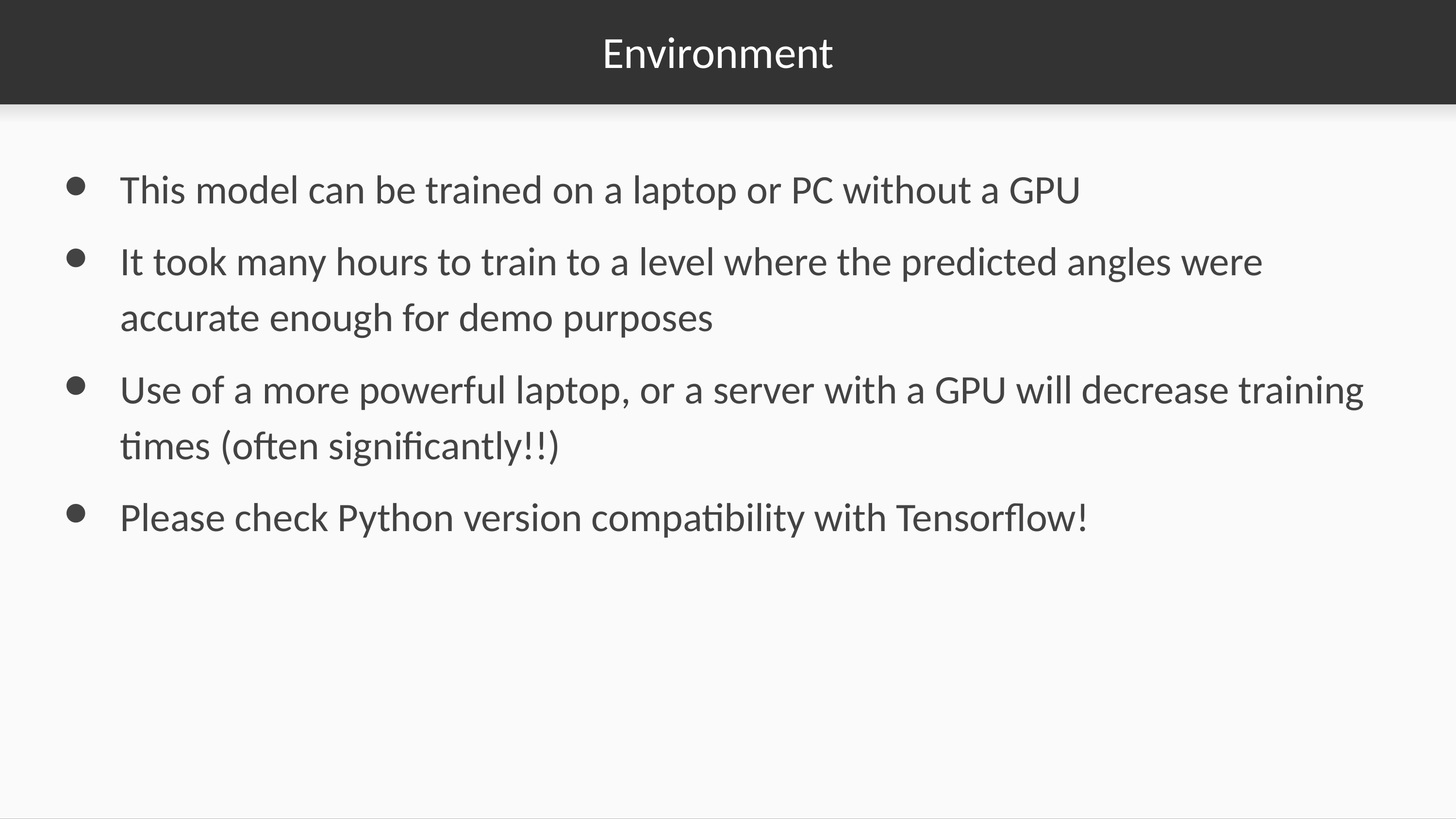

# Environment
This model can be trained on a laptop or PC without a GPU
It took many hours to train to a level where the predicted angles were accurate enough for demo purposes
Use of a more powerful laptop, or a server with a GPU will decrease training times (often significantly!!)
Please check Python version compatibility with Tensorflow!